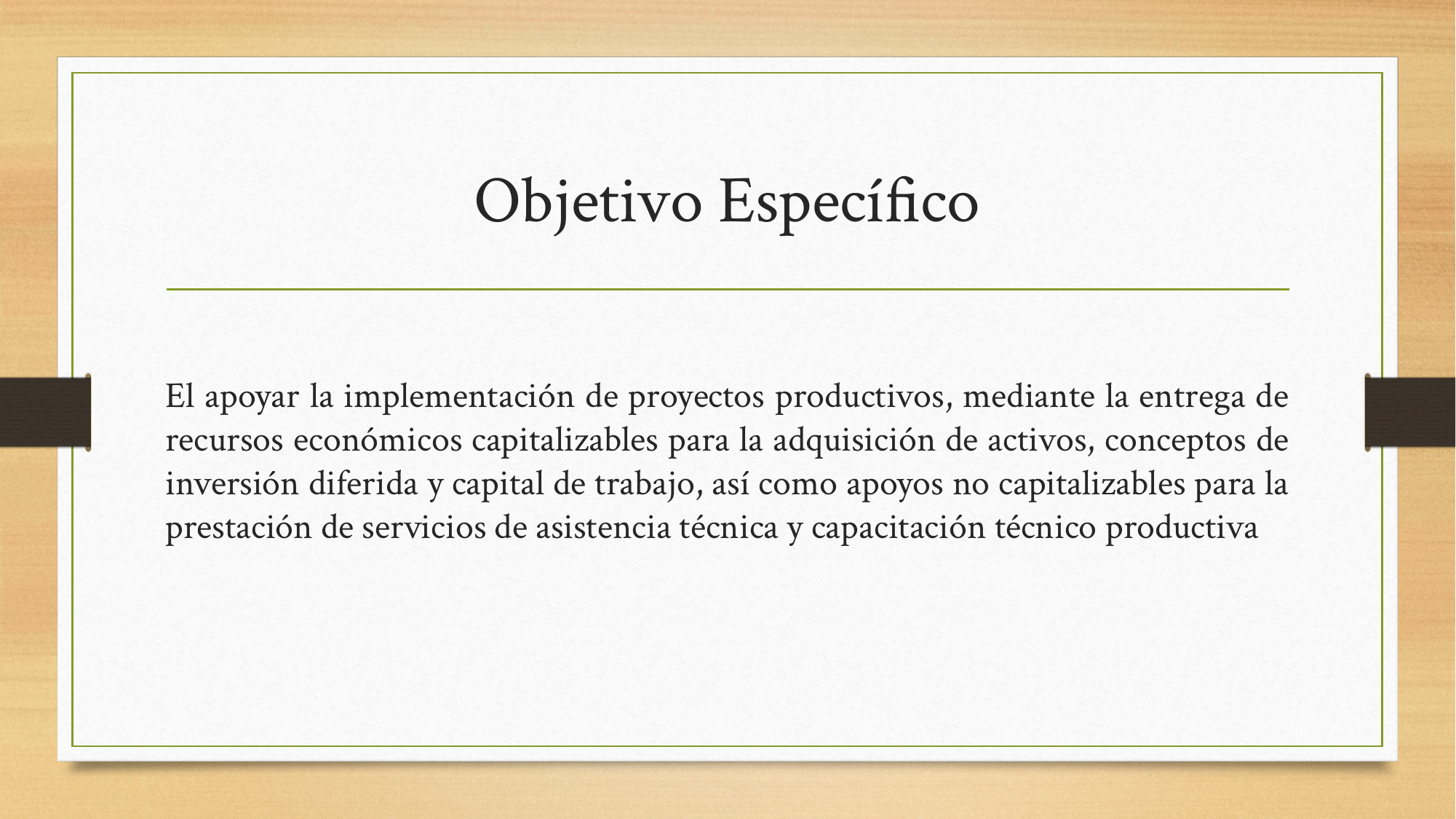

# Objetivo Específico

El apoyar la implementación de proyectos productivos, mediante la entrega de recursos económicos capitalizables para la adquisición de activos, conceptos de inversión diferida y capital de trabajo, así como apoyos no capitalizables para la prestación de servicios de asistencia técnica y capacitación técnico productiva